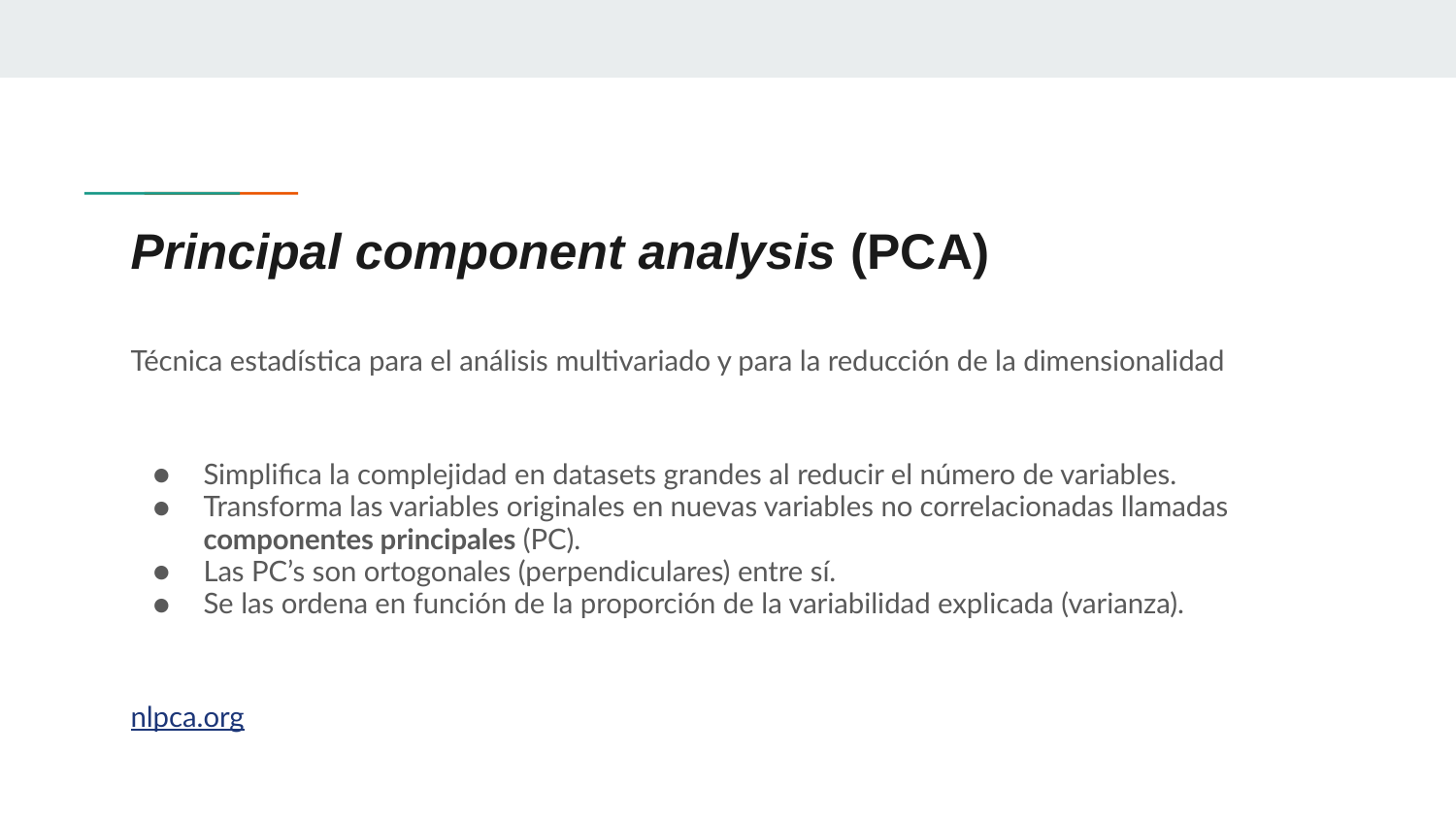

# Principal component analysis (PCA)
Técnica estadística para el análisis multivariado y para la reducción de la dimensionalidad

Simplifica la complejidad en datasets grandes al reducir el número de variables.
Transforma las variables originales en nuevas variables no correlacionadas llamadas componentes principales (PC).
Las PC’s son ortogonales (perpendiculares) entre sí.
Se las ordena en función de la proporción de la variabilidad explicada (varianza).

nlpca.org